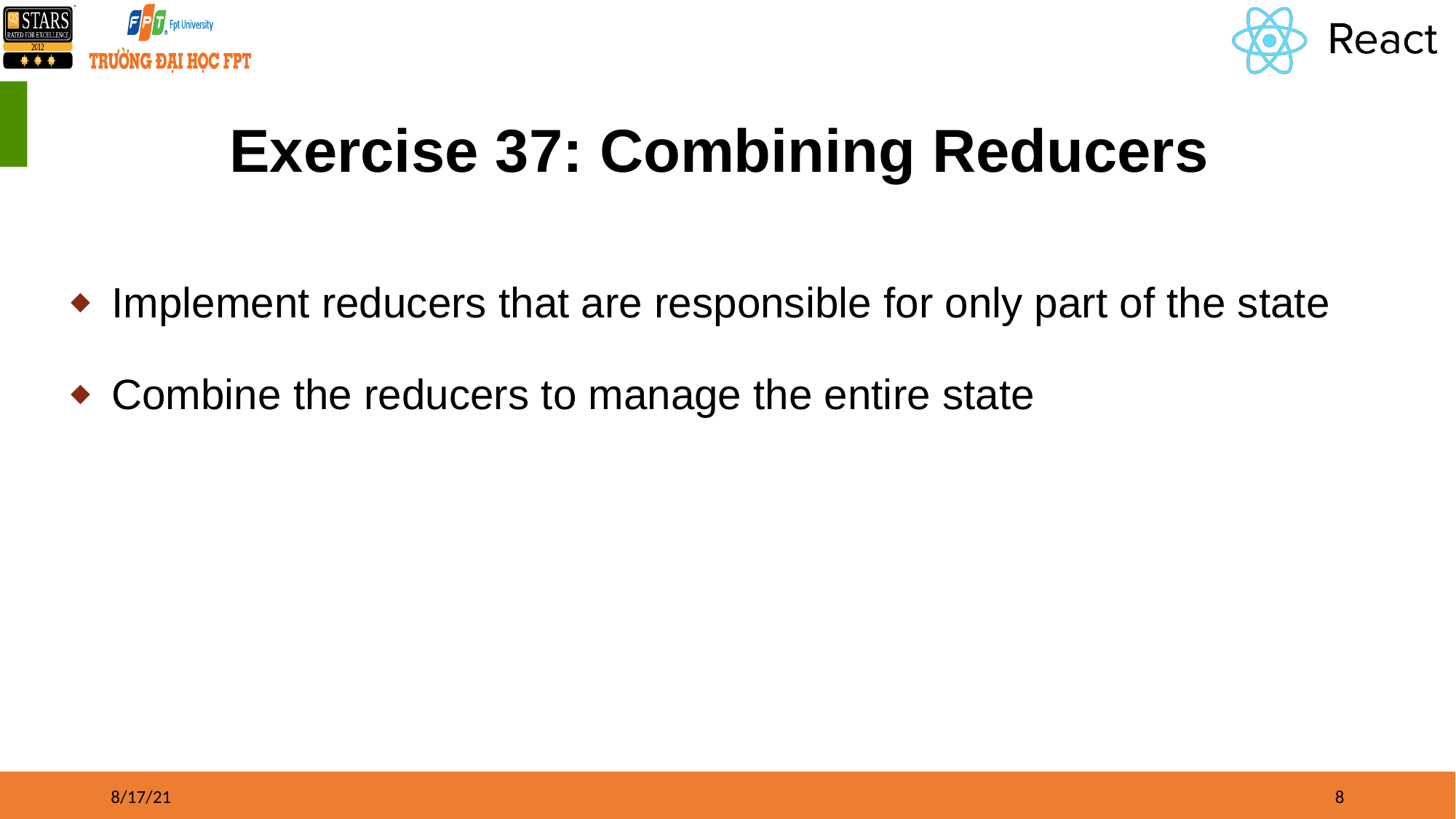

# Exercise 37: Combining Reducers
Implement reducers that are responsible for only part of the state
Combine the reducers to manage the entire state
8/17/21
8